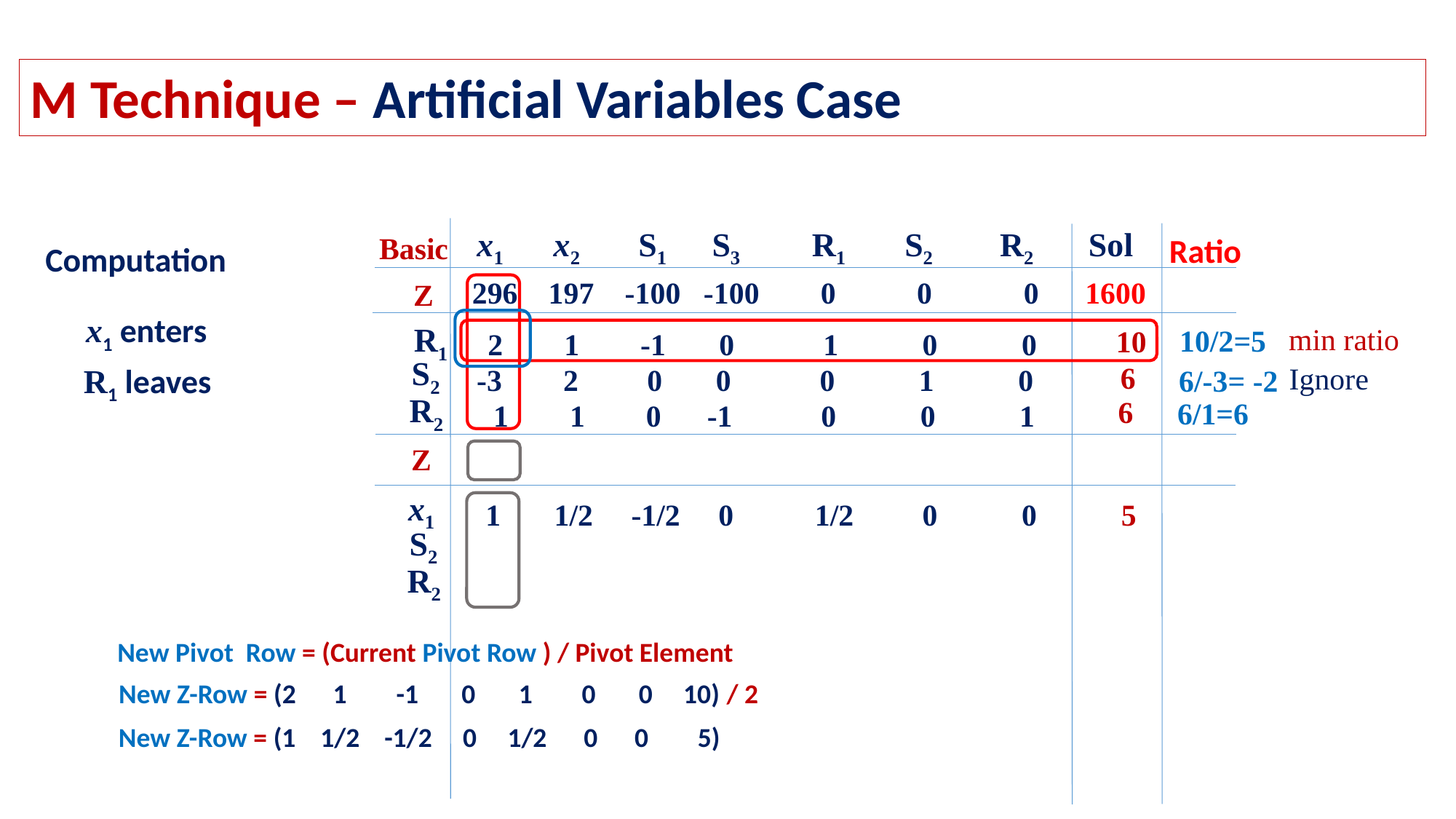

M Technique – Artificial Variables Case
 x1      x2       S1 	   S3         R1            S2        R2       Sol
Ratio
Basic
Computation
296    197    -100   -100        0           0            0      1600
Z

x1 enters

 R1
 min ratio
 10/2=5
 10
2        1        -1       0            1           0           0
 S2
R1 leaves
-3        2         0       0            0           1           0
 6

 Ignore
 6/-3= -2
R2
 6

 1        1        0      -1            0           0           1
 6/1=6
Z

 x1
1       1/2     -1/2     0           1/2         0           0           5

 S2
R2
New Pivot  Row = (Current Pivot Row ) / Pivot Element
New Z-Row = (2      1        -1       0       1        0       0     10) / 2
New Z-Row = (1    1/2    -1/2     0     1/2      0      0        5)